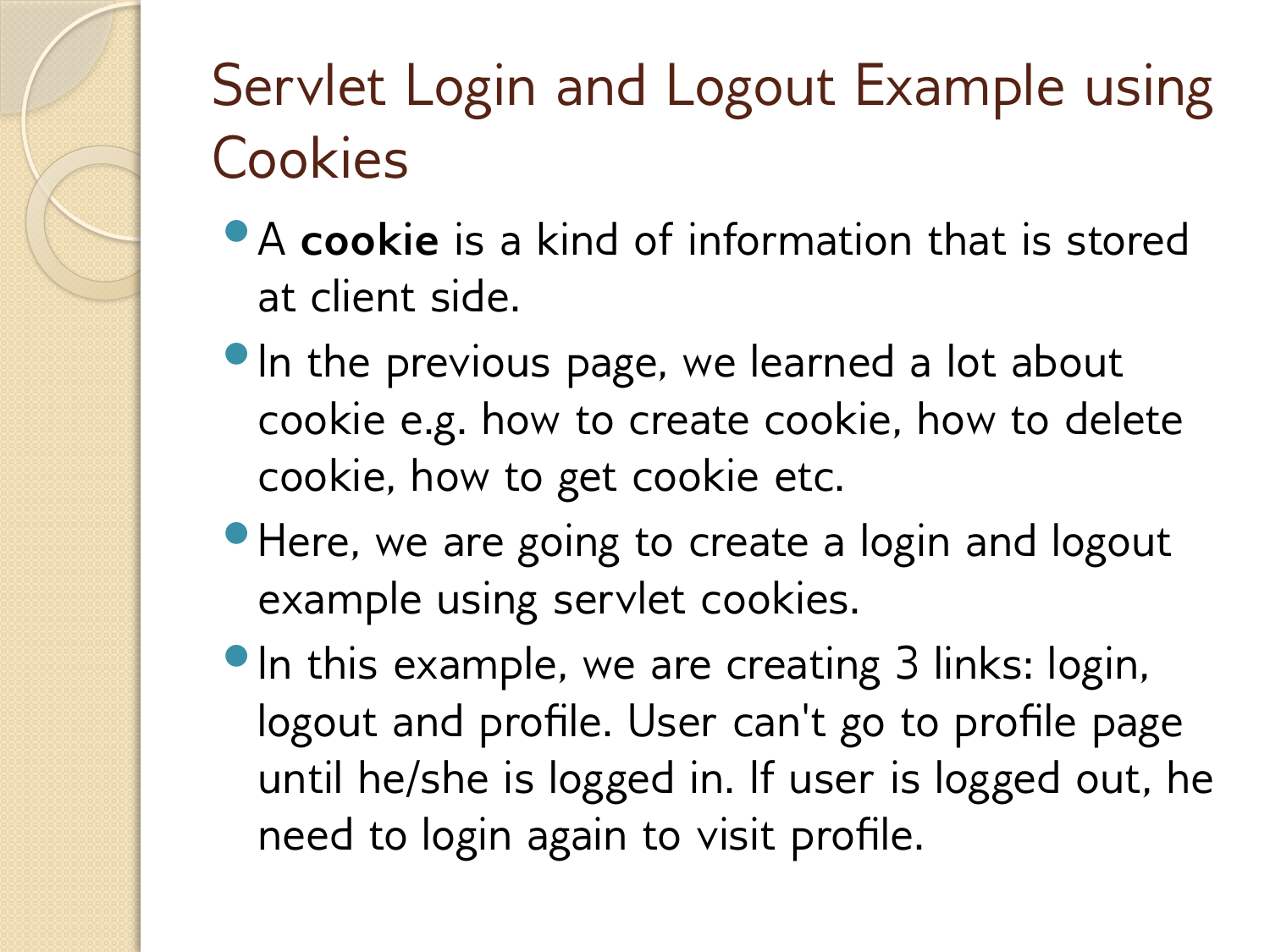

# Servlet Login and Logout Example using Cookies
A cookie is a kind of information that is stored at client side.
In the previous page, we learned a lot about cookie e.g. how to create cookie, how to delete cookie, how to get cookie etc.
Here, we are going to create a login and logout example using servlet cookies.
In this example, we are creating 3 links: login, logout and profile. User can't go to profile page until he/she is logged in. If user is logged out, he need to login again to visit profile.